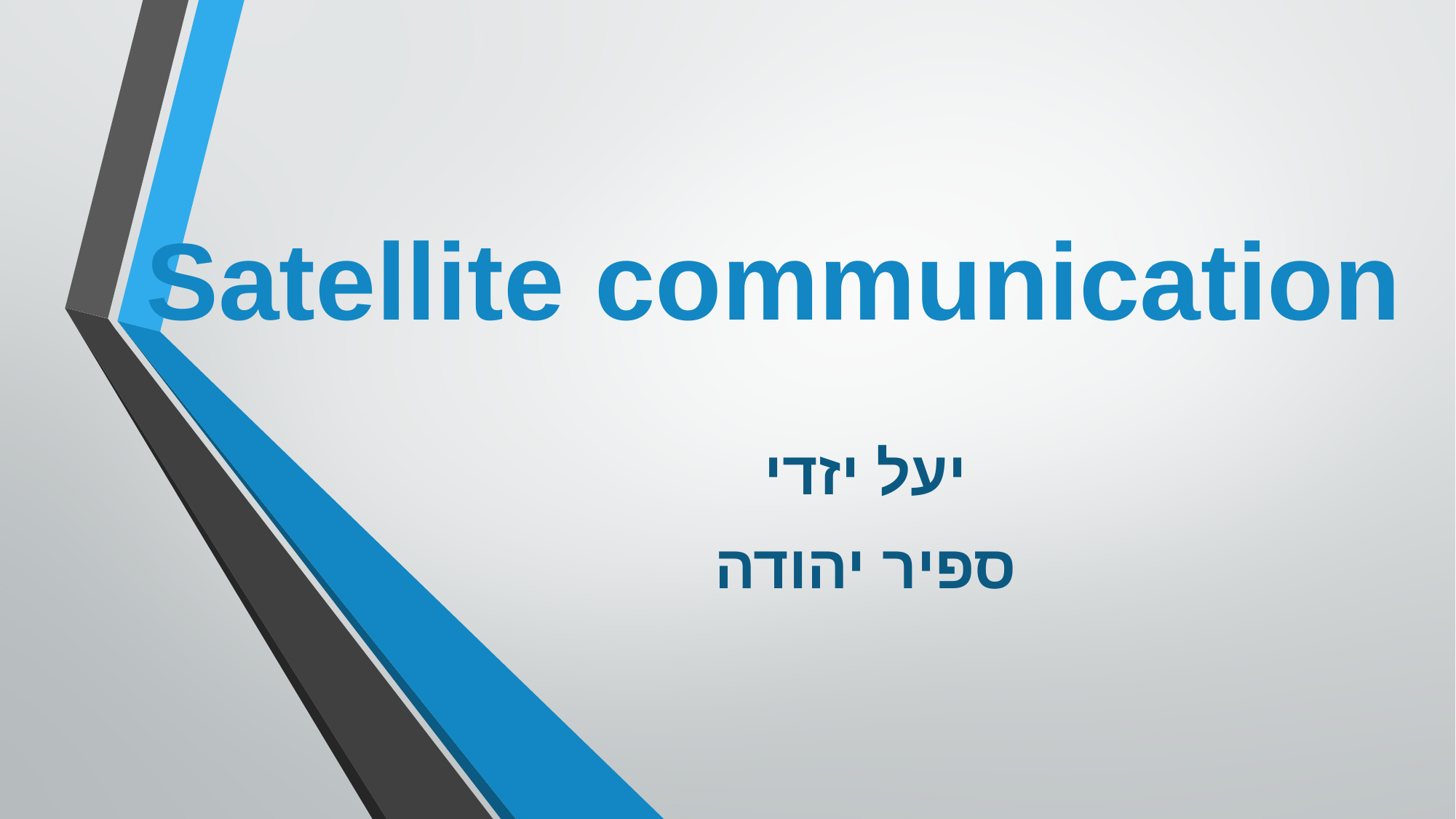

# Satellite communication‏
יעל יזדי
ספיר יהודה